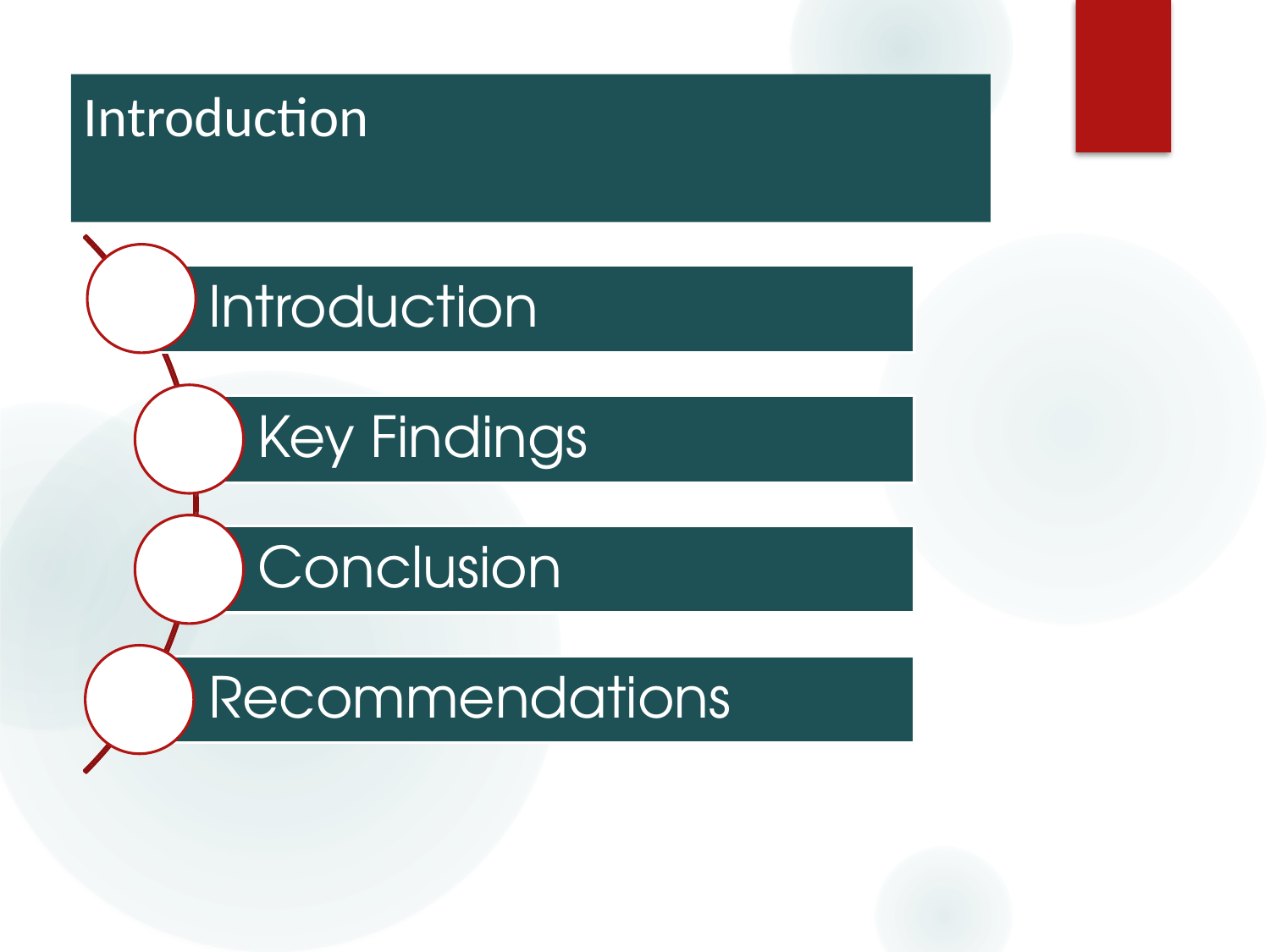

# Introduction
Introduction
Key Findings
Conclusion
Recommendations